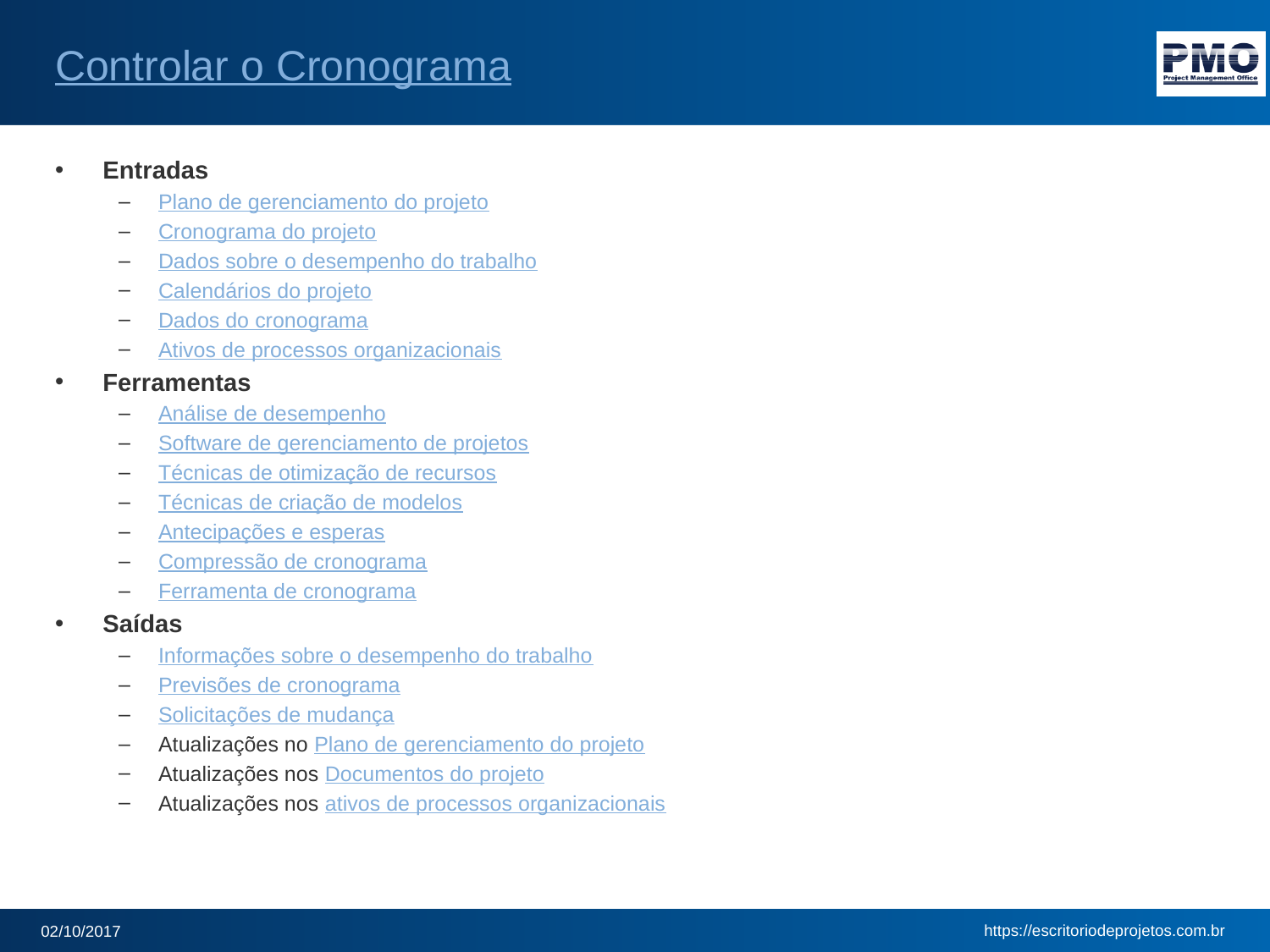

# Controlar o Cronograma
Entradas
Plano de gerenciamento do projeto
Cronograma do projeto
Dados sobre o desempenho do trabalho
Calendários do projeto
Dados do cronograma
Ativos de processos organizacionais
Ferramentas
Análise de desempenho
Software de gerenciamento de projetos
Técnicas de otimização de recursos
Técnicas de criação de modelos
Antecipações e esperas
Compressão de cronograma
Ferramenta de cronograma
Saídas
Informações sobre o desempenho do trabalho
Previsões de cronograma
Solicitações de mudança
Atualizações no Plano de gerenciamento do projeto
Atualizações nos Documentos do projeto
Atualizações nos ativos de processos organizacionais